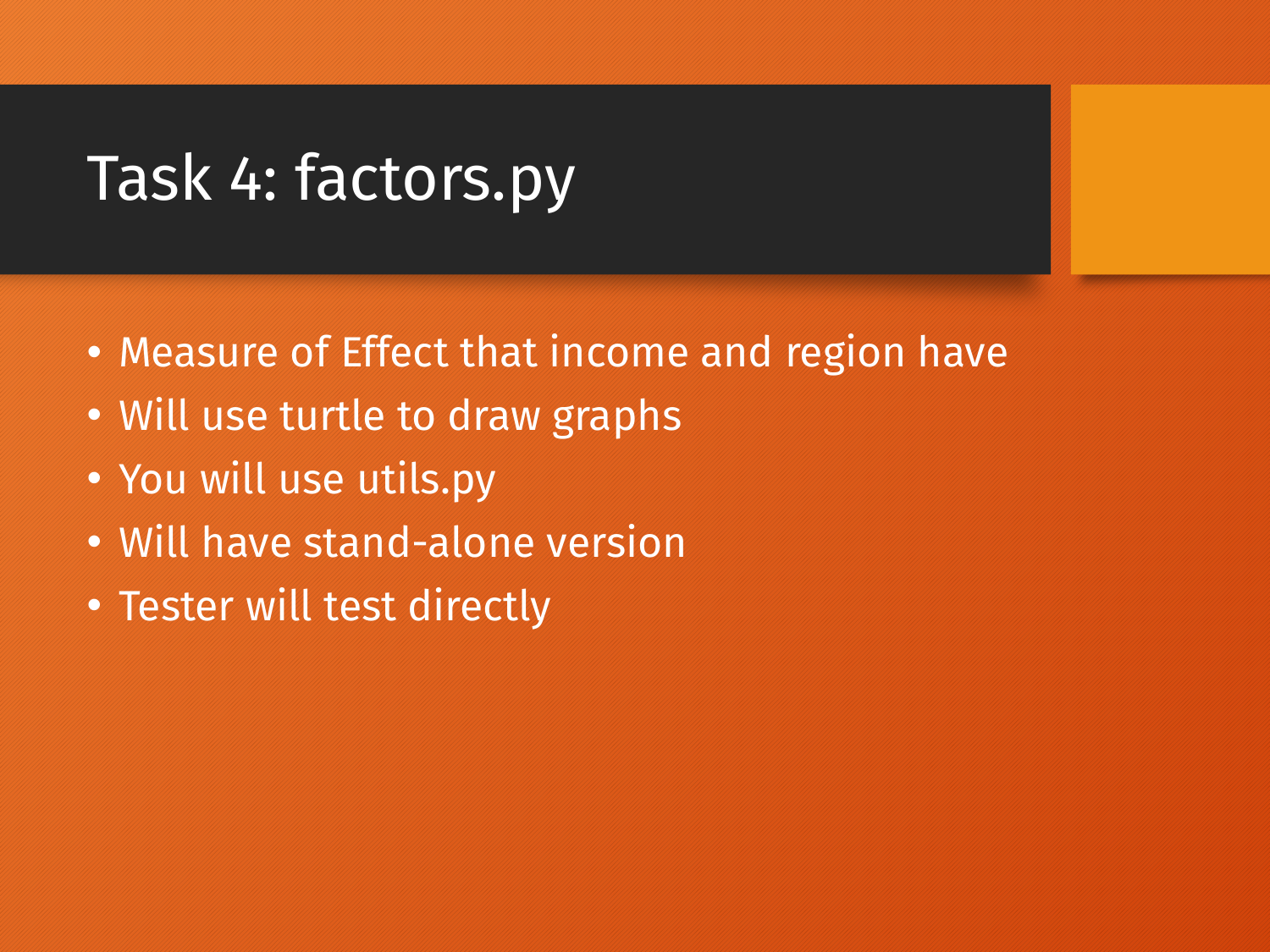

# Task 4: factors.py
Measure of Effect that income and region have
Will use turtle to draw graphs
You will use utils.py
Will have stand-alone version
Tester will test directly